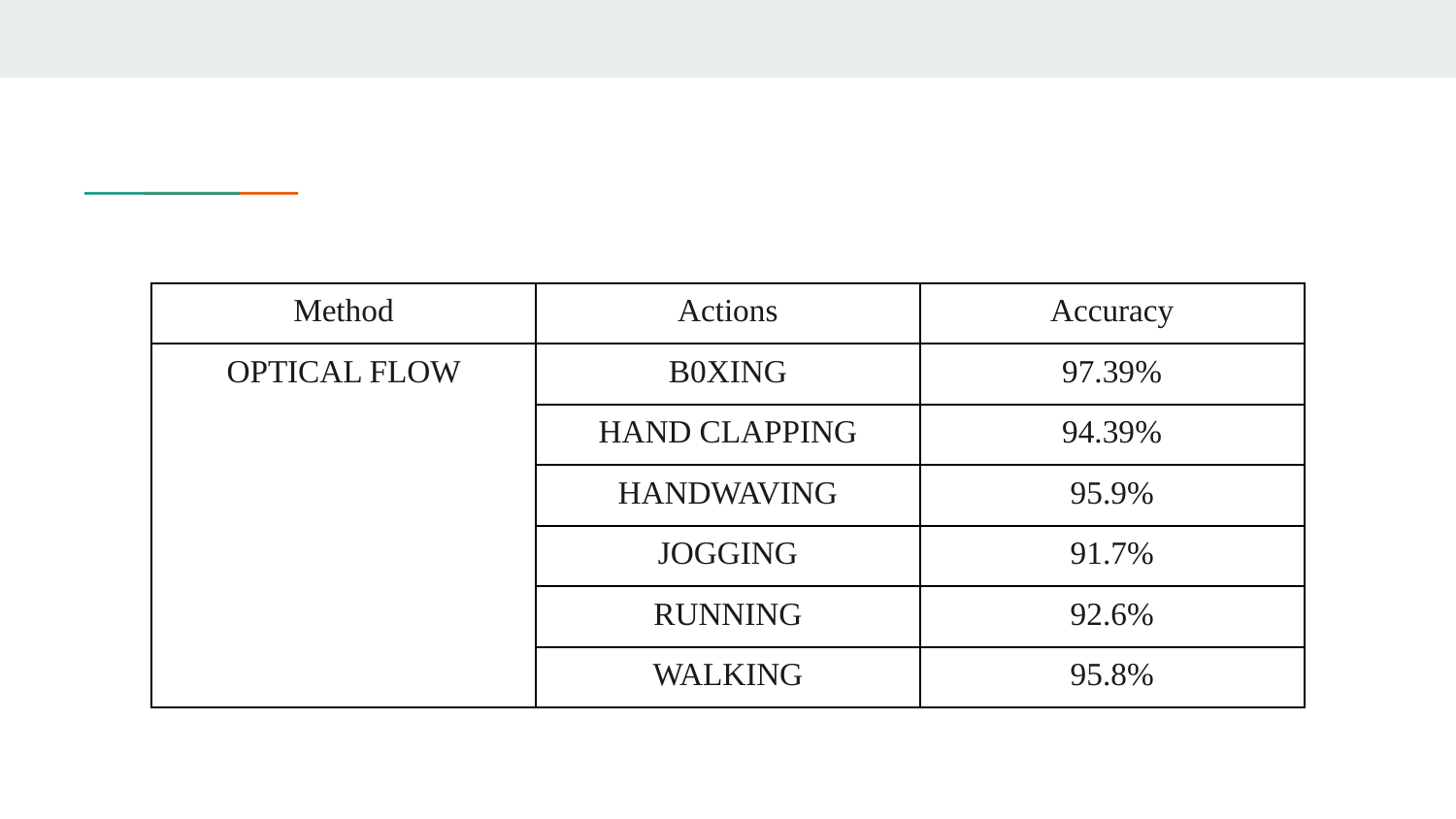

| Method | Actions | Accuracy |
| --- | --- | --- |
| OPTICAL FLOW | B0XING | 97.39% |
|  | HAND CLAPPING | 94.39% |
|  | HANDWAVING | 95.9% |
|  | JOGGING | 91.7% |
|  | RUNNING | 92.6% |
|  | WALKING | 95.8% |